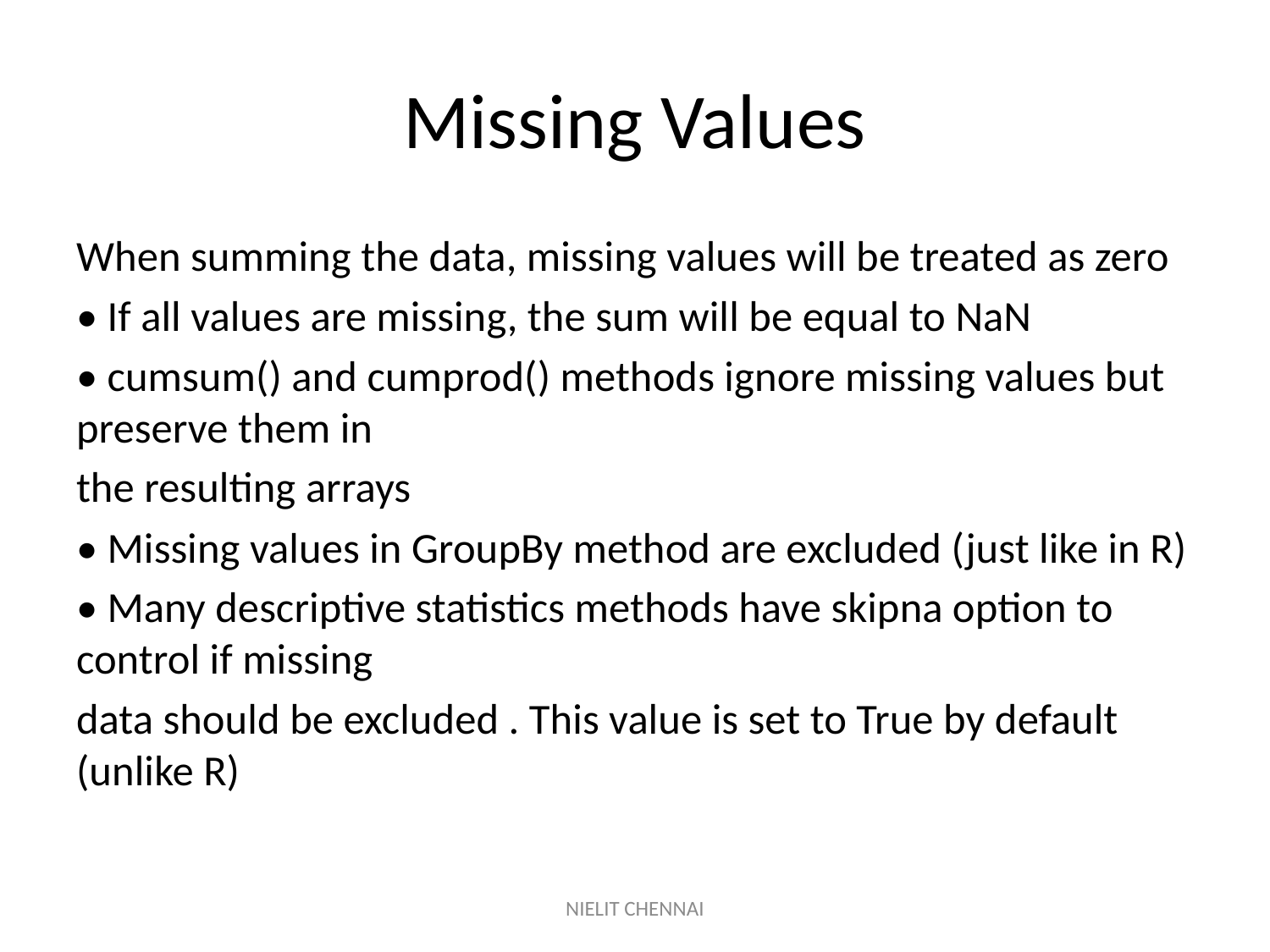

# Missing Values
When summing the data, missing values will be treated as zero
• If all values are missing, the sum will be equal to NaN
• cumsum() and cumprod() methods ignore missing values but preserve them in
the resulting arrays
• Missing values in GroupBy method are excluded (just like in R)
• Many descriptive statistics methods have skipna option to control if missing
data should be excluded . This value is set to True by default (unlike R)
NIELIT CHENNAI